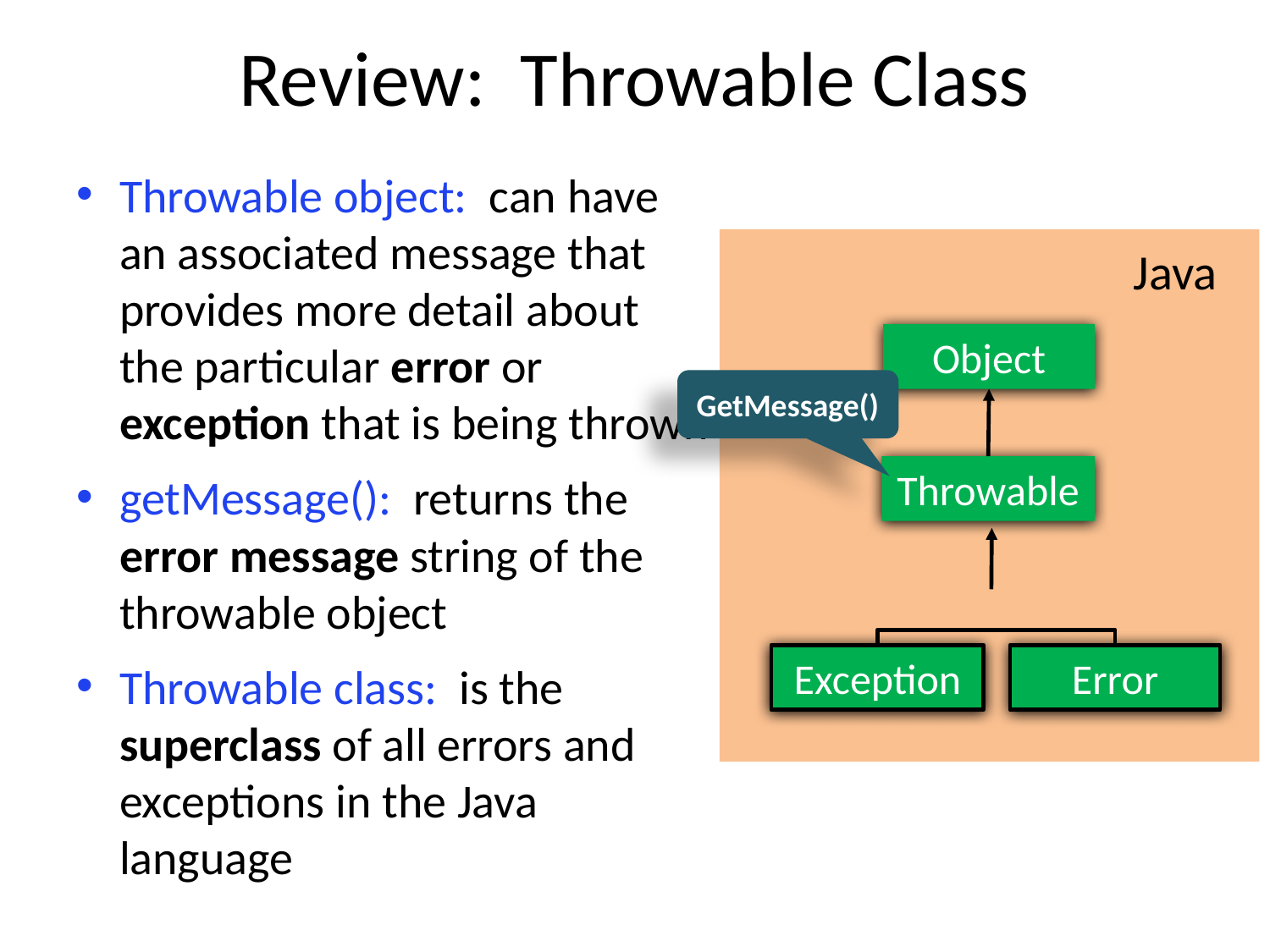

# Review:  Throwable Class
Throwable object:  can have an associated message that provides more detail about the particular error or exception that is being thrown
getMessage():  returns the error message string of the throwable object
Throwable class:  is the superclass of all errors and exceptions in the Java language

Java
Object
GetMessage()
Throwable
Exception
Error